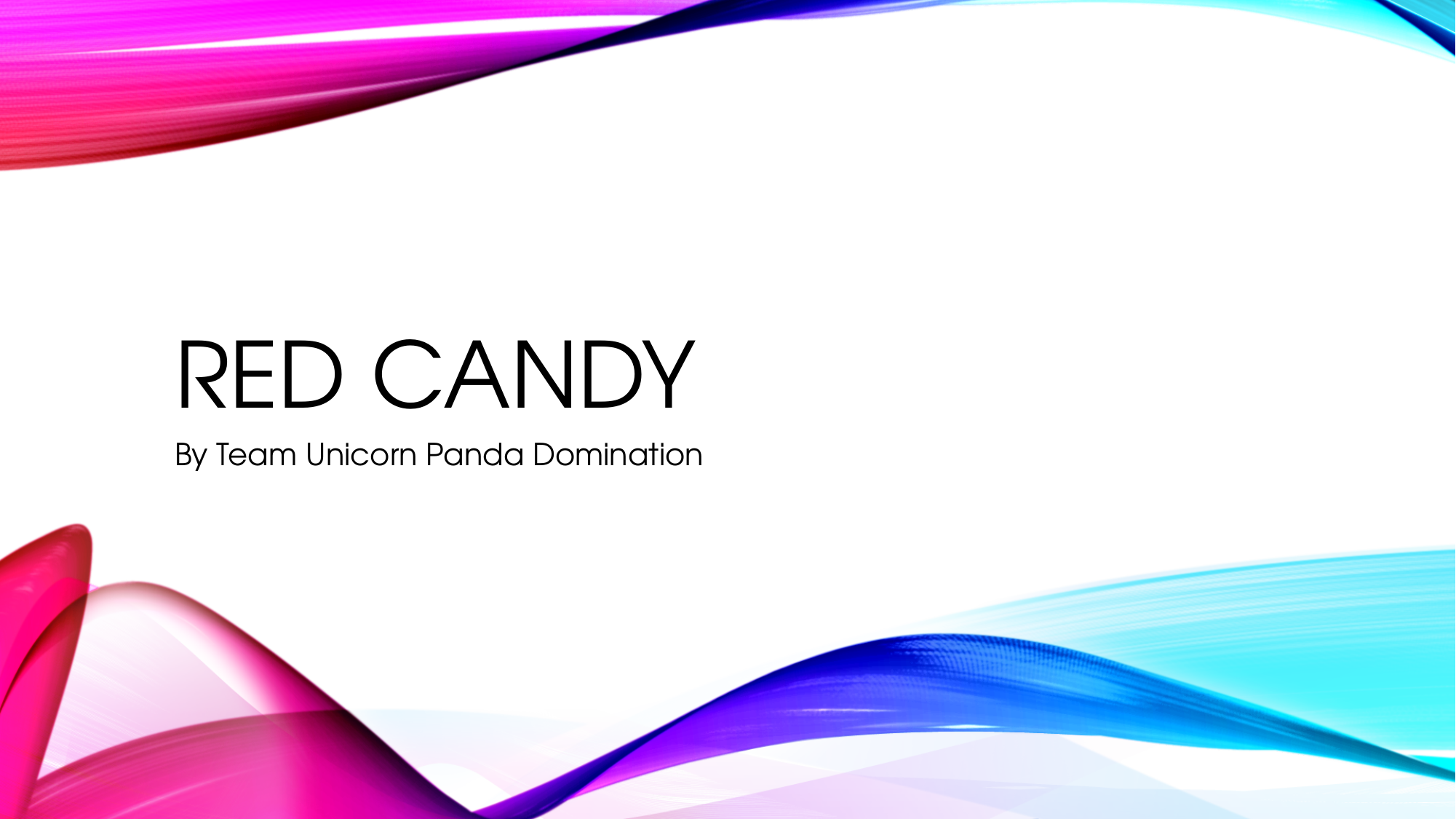

# Red Candy
By Team Unicorn Panda Domination